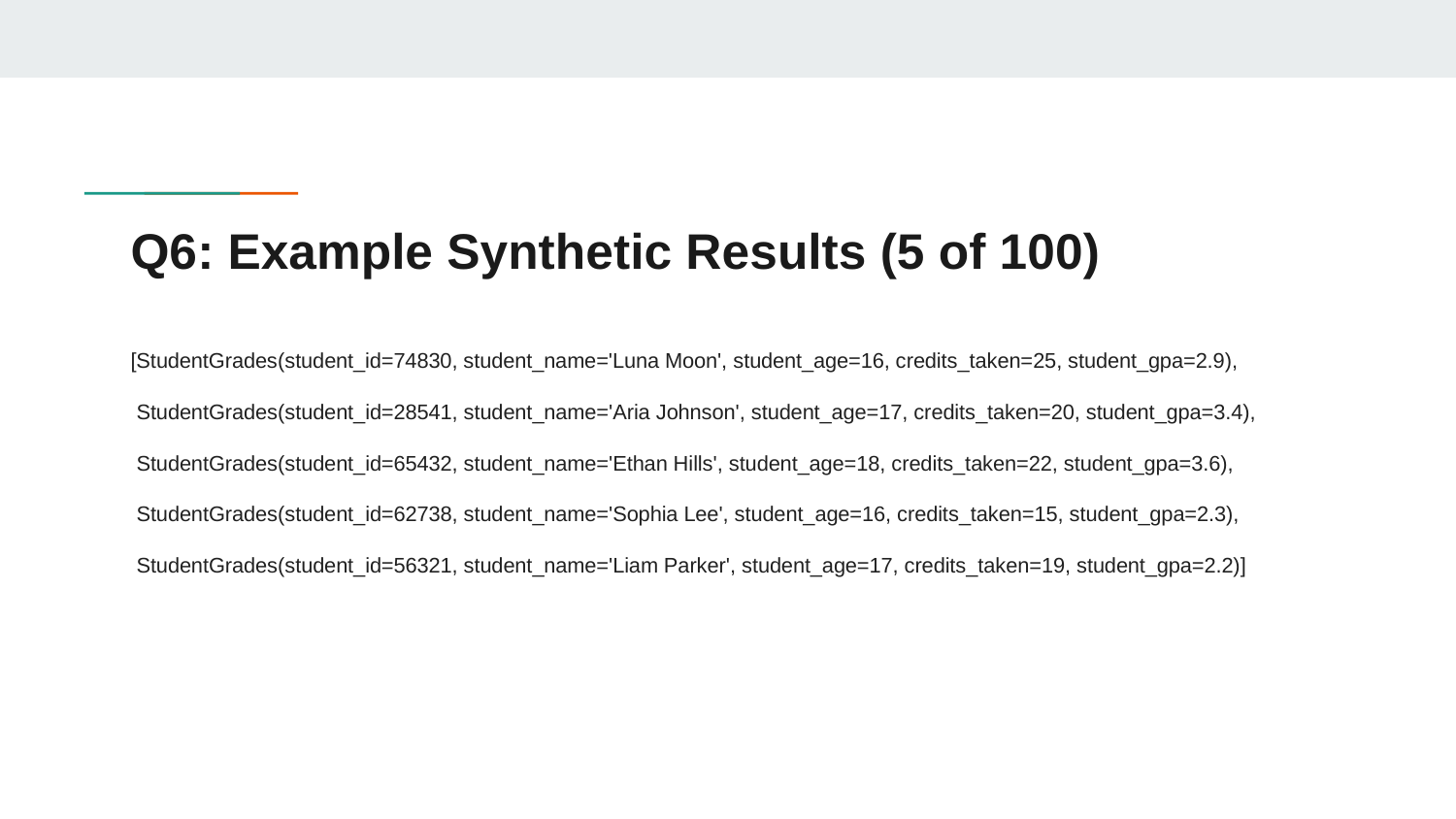

# Q6: Example Synthetic Results (5 of 100)
[StudentGrades(student_id=74830, student_name='Luna Moon', student_age=16, credits_taken=25, student_gpa=2.9),
 StudentGrades(student_id=28541, student_name='Aria Johnson', student_age=17, credits_taken=20, student_gpa=3.4),
 StudentGrades(student_id=65432, student_name='Ethan Hills', student_age=18, credits_taken=22, student_gpa=3.6),
 StudentGrades(student_id=62738, student_name='Sophia Lee', student_age=16, credits_taken=15, student_gpa=2.3),
 StudentGrades(student_id=56321, student_name='Liam Parker', student_age=17, credits_taken=19, student_gpa=2.2)]